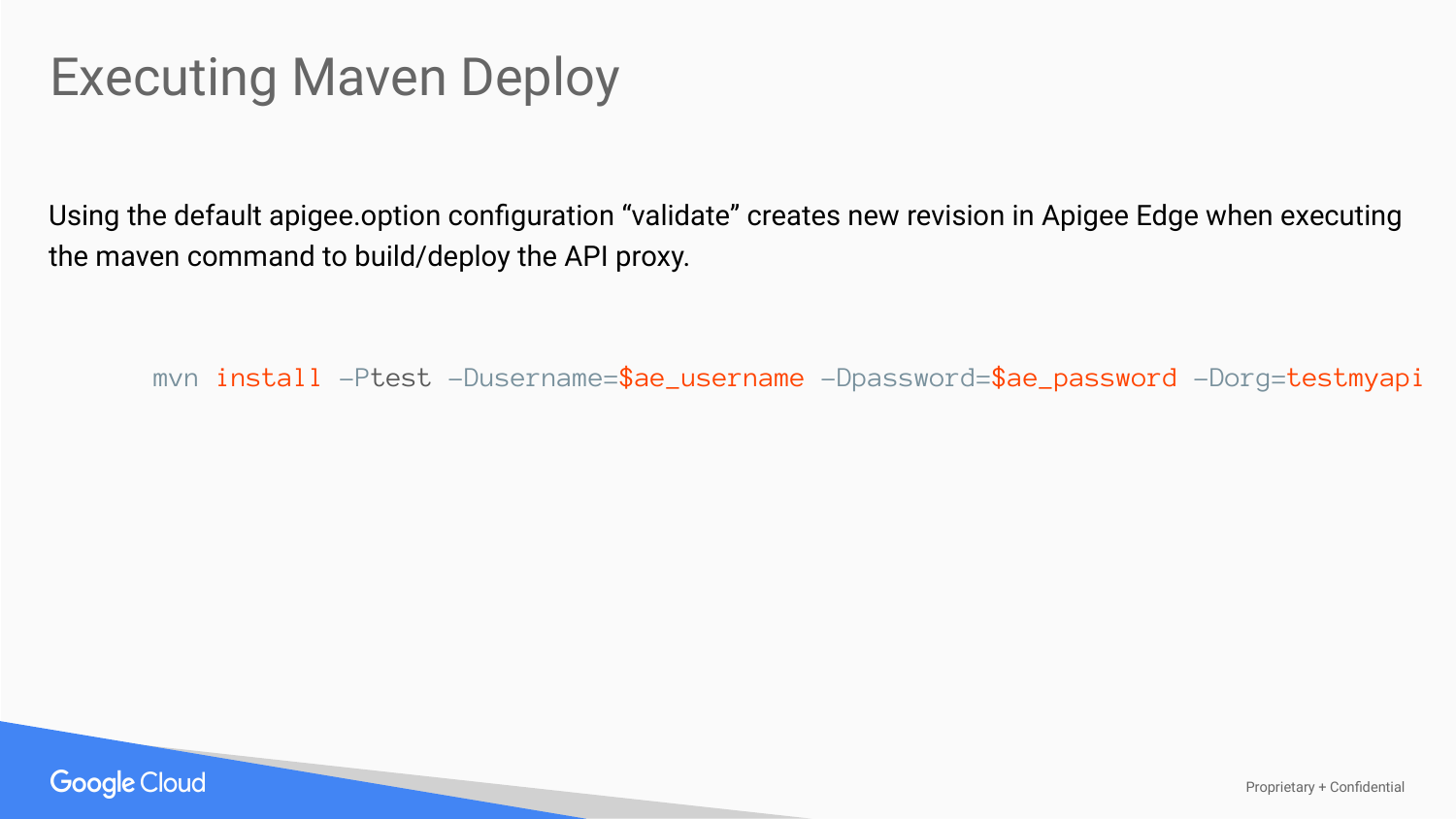

Executing Maven Deploy
Using the default apigee.option configuration “validate” creates new revision in Apigee Edge when executing the maven command to build/deploy the API proxy.

mvn install -Ptest -Dusername=$ae_username -Dpassword=$ae_password -Dorg=testmyapi